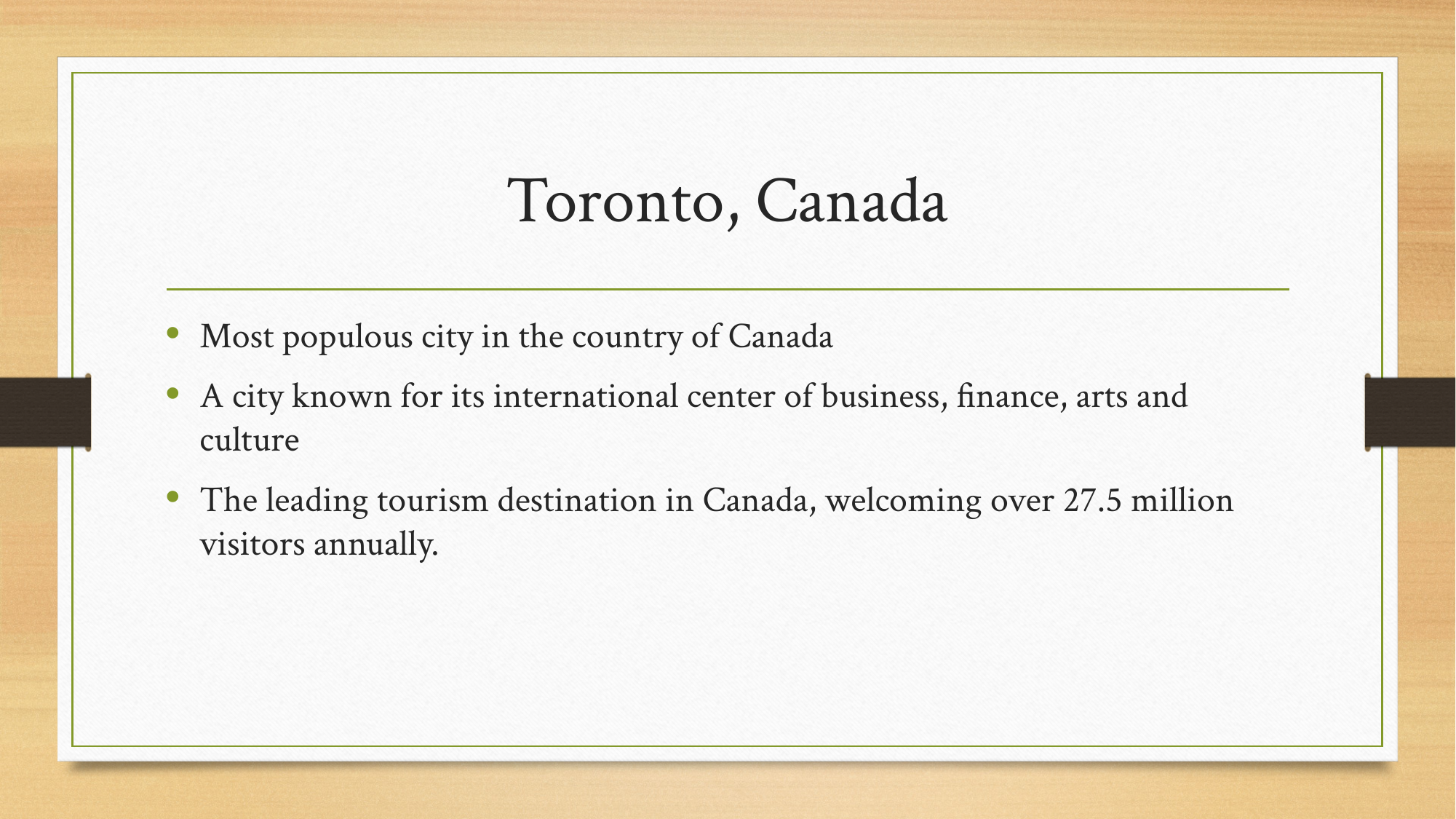

# Toronto, Canada
Most populous city in the country of Canada
A city known for its international center of business, finance, arts and culture
The leading tourism destination in Canada, welcoming over 27.5 million visitors annually.